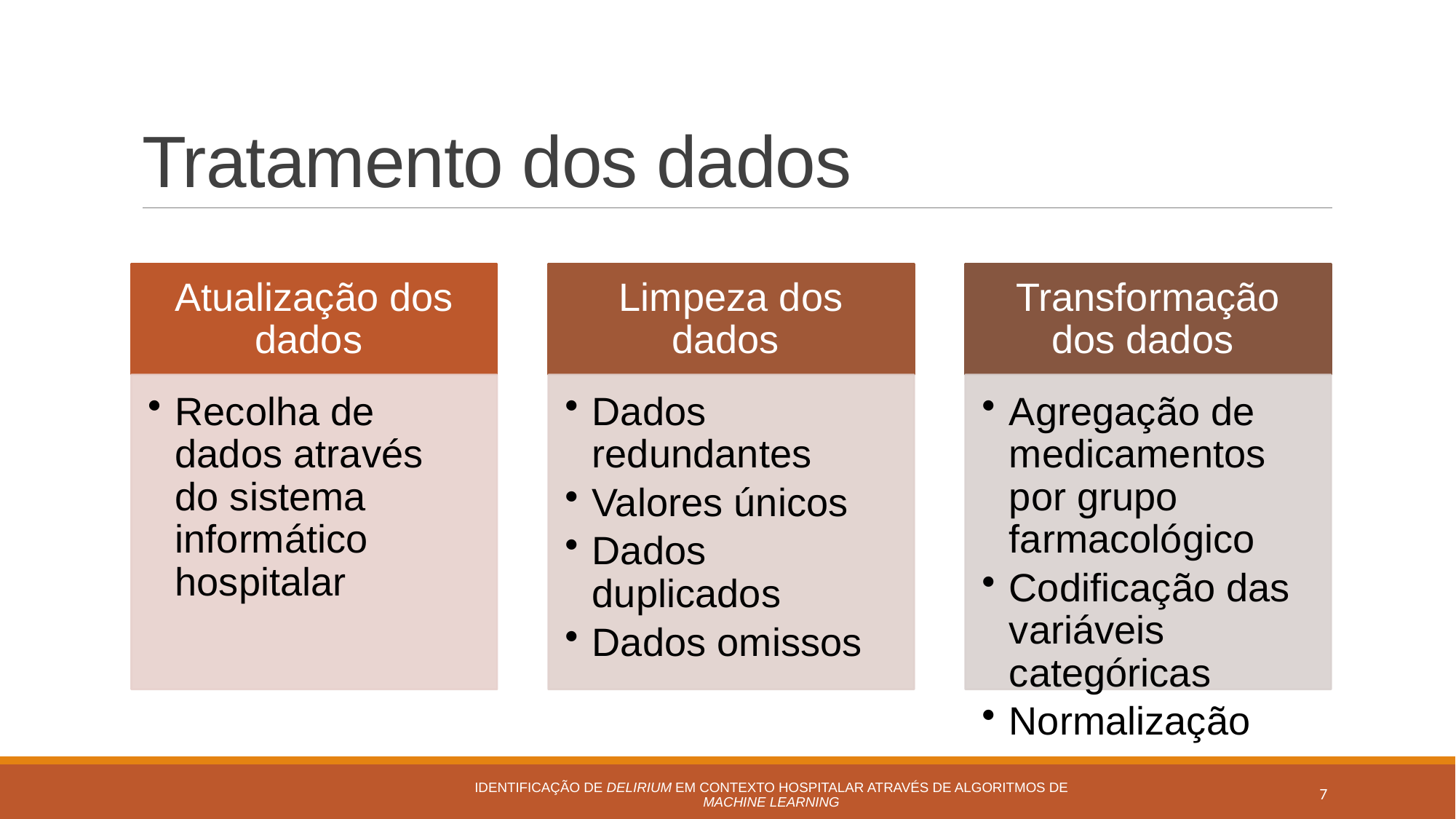

# Tratamento dos dados
Atualização dos dados
Recolha de dados através do sistema informático hospitalar
Limpeza dos dados
Dados redundantes
Valores únicos
Dados duplicados
Dados omissos
Transformação dos dados
Agregação de medicamentos por grupo farmacológico
Codificação das variáveis categóricas
Normalização
Identificação de delirium em contexto hospitalar através de algoritmos de machine learning
7